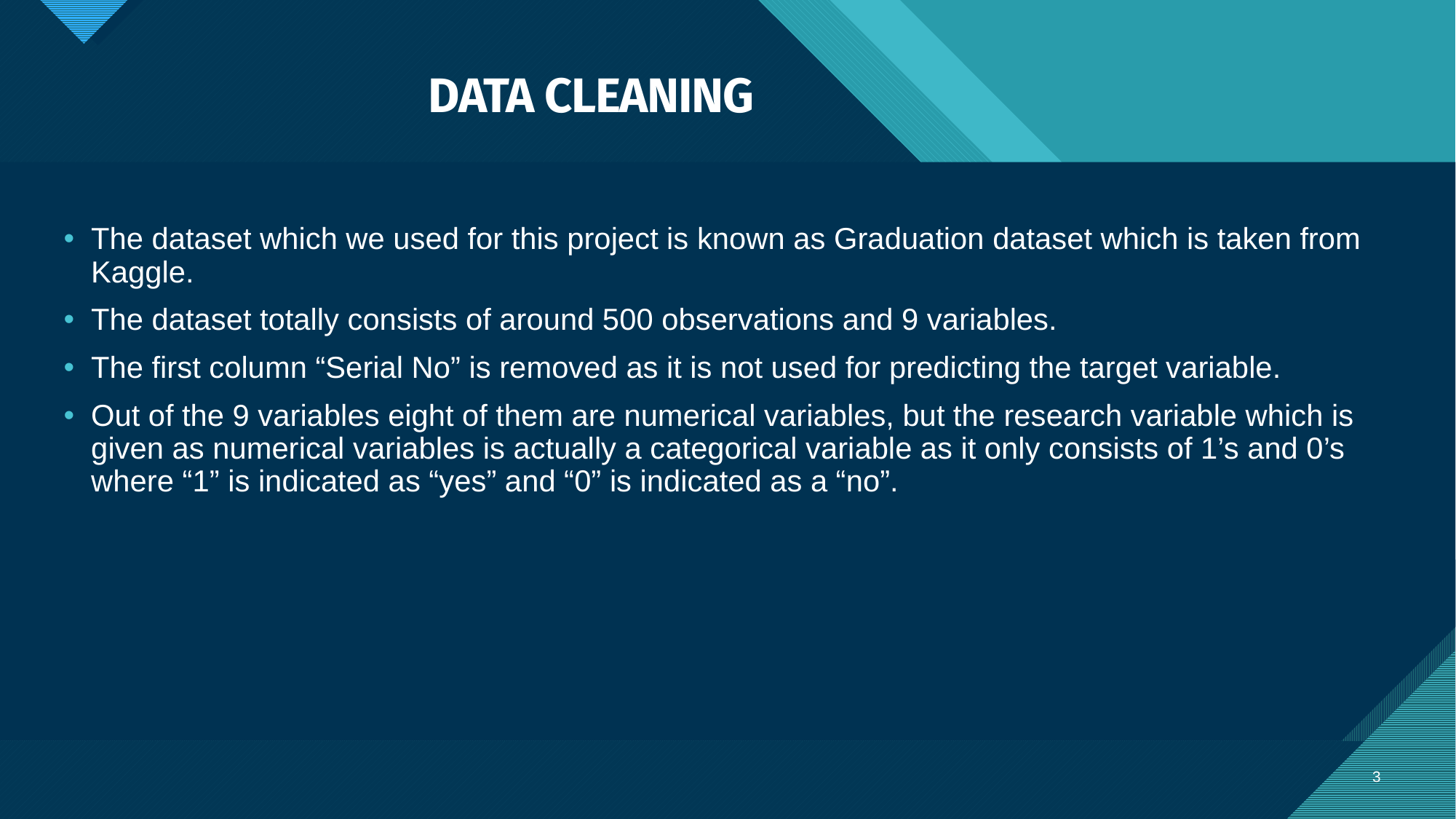

# DATA CLEANING
The dataset which we used for this project is known as Graduation dataset which is taken from Kaggle.
The dataset totally consists of around 500 observations and 9 variables.
The first column “Serial No” is removed as it is not used for predicting the target variable.
Out of the 9 variables eight of them are numerical variables, but the research variable which is given as numerical variables is actually a categorical variable as it only consists of 1’s and 0’s where “1” is indicated as “yes” and “0” is indicated as a “no”.
3